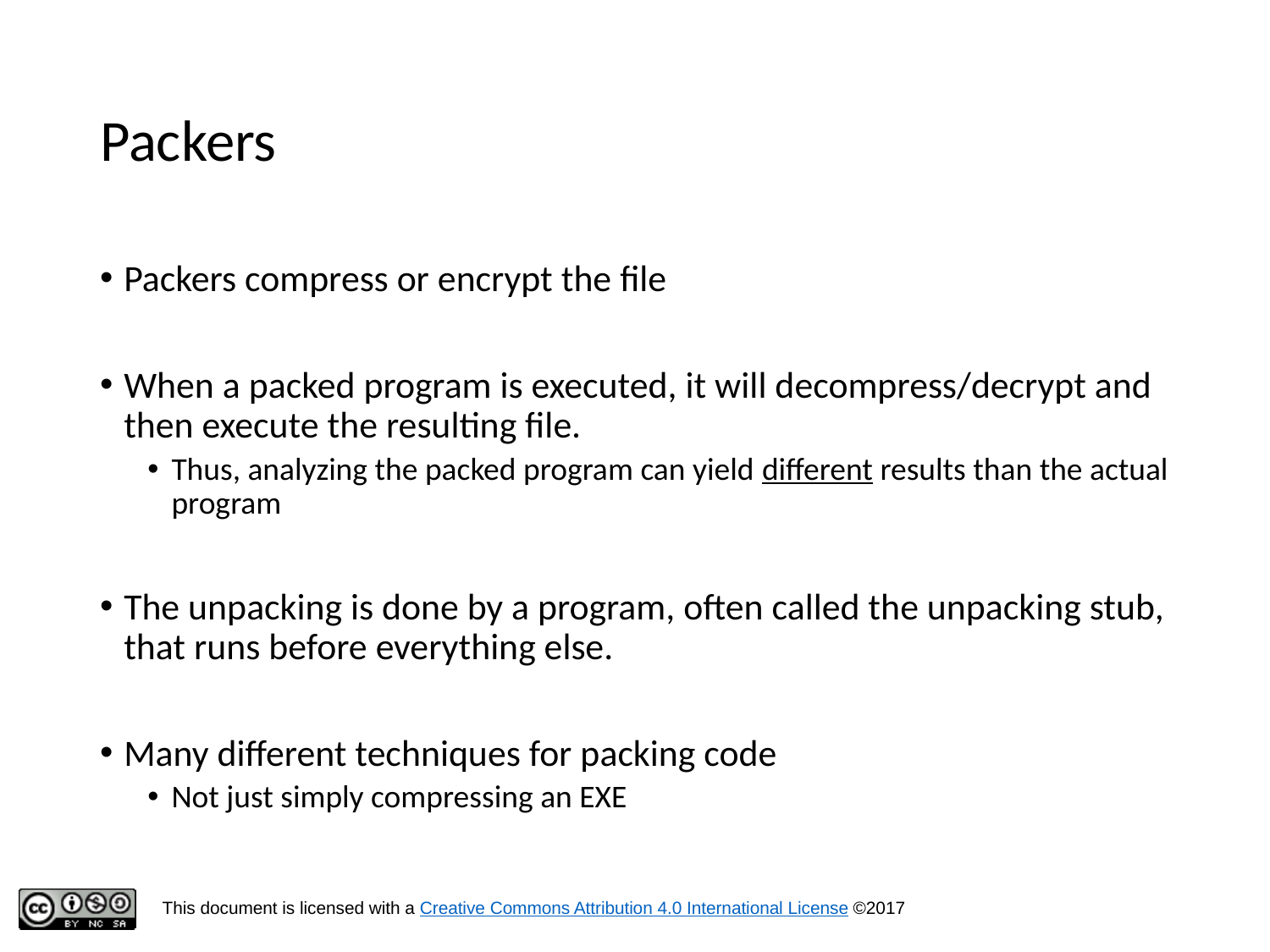

# Packers
Packers compress or encrypt the file

When a packed program is executed, it will decompress/decrypt and then execute the resulting file.
Thus, analyzing the packed program can yield different results than the actual program

The unpacking is done by a program, often called the unpacking stub, that runs before everything else.

Many different techniques for packing code
Not just simply compressing an EXE